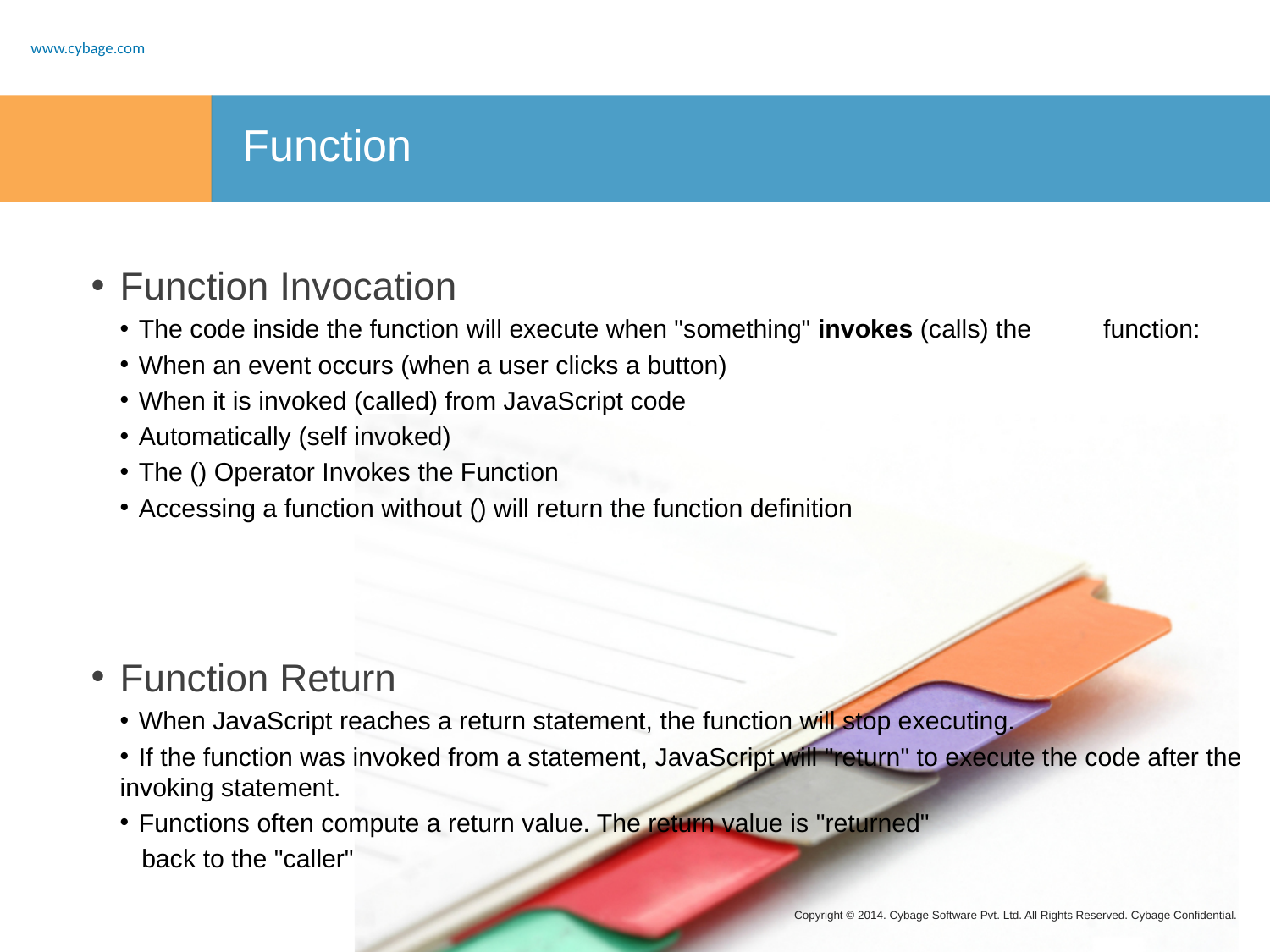

# Function

Function Invocation
  The code inside the function will execute when "something" invokes (calls) the          function:
  When an event occurs (when a user clicks a button)
  When it is invoked (called) from JavaScript code
  Automatically (self invoked)
  The () Operator Invokes the Function
  Accessing a function without () will return the function definition

Function Return
  When JavaScript reaches a return statement, the function will stop executing.
  If the function was invoked from a statement, JavaScript will "return" to execute the code after the invoking statement.
  Functions often compute a return value. The return value is "returned"
   back to the "caller"